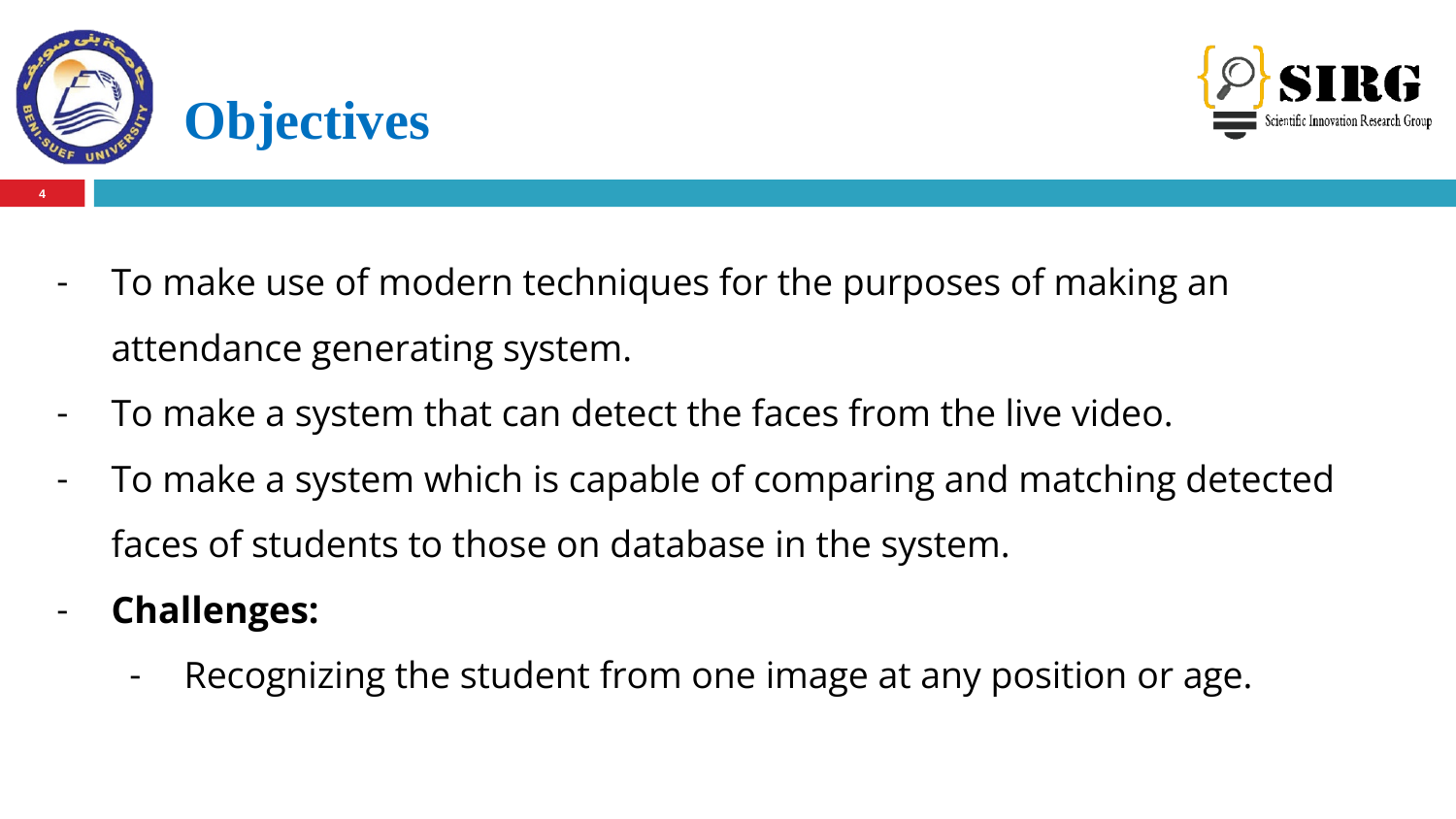

# Objectives
4
To make use of modern techniques for the purposes of making an attendance generating system.
To make a system that can detect the faces from the live video.
To make a system which is capable of comparing and matching detected faces of students to those on database in the system.
Challenges:
Recognizing the student from one image at any position or age.